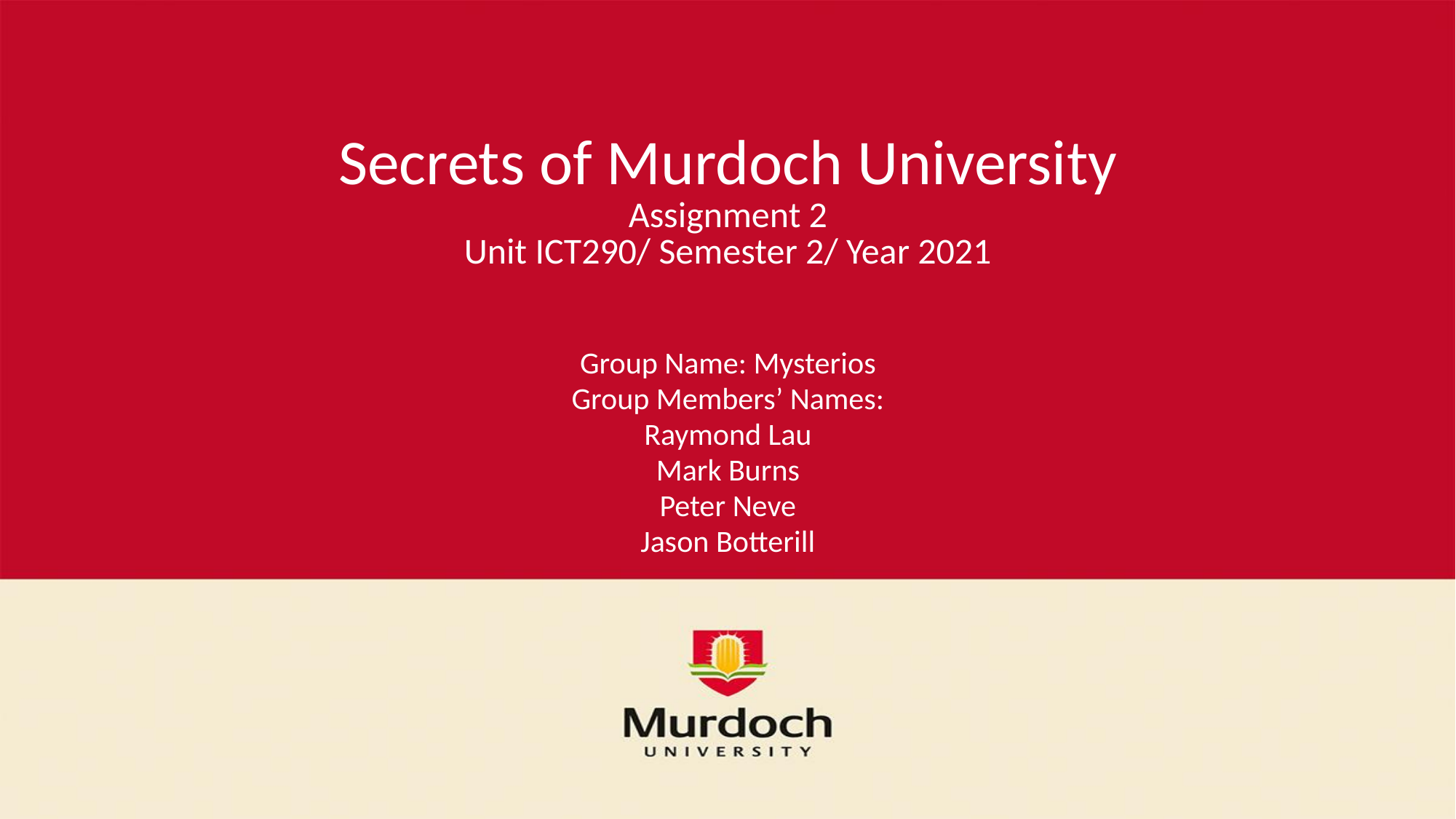

# Secrets of Murdoch University Assignment 2 Unit ICT290/ Semester 2/ Year 2021
Group Name: Mysterios
Group Members’ Names:
Raymond Lau
Mark Burns
Peter Neve
Jason Botterill